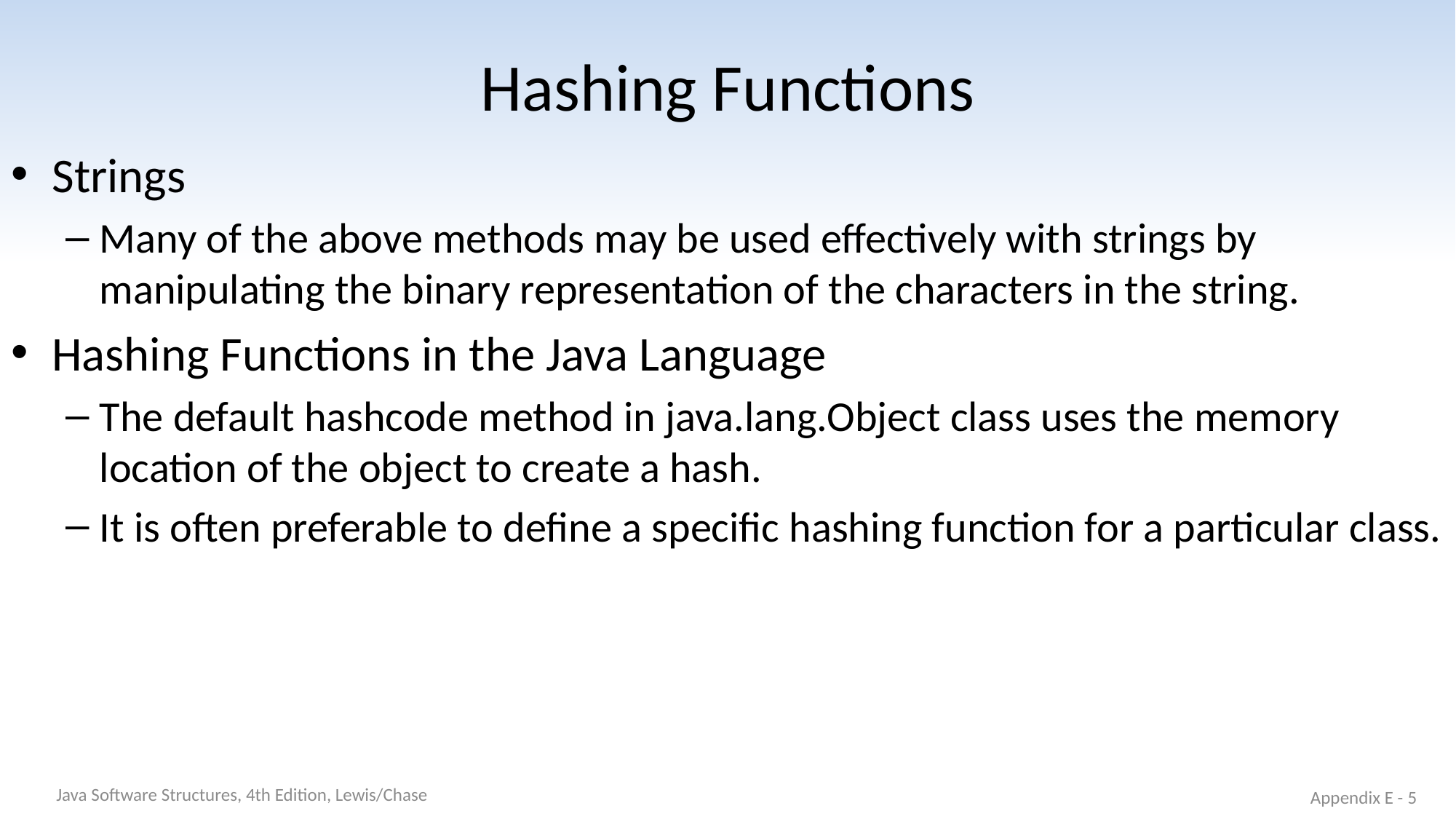

# Hashing Functions
Strings
Many of the above methods may be used effectively with strings by manipulating the binary representation of the characters in the string.
Hashing Functions in the Java Language
The default hashcode method in java.lang.Object class uses the memory location of the object to create a hash.
It is often preferable to define a specific hashing function for a particular class.
Java Software Structures, 4th Edition, Lewis/Chase
Appendix E - 5